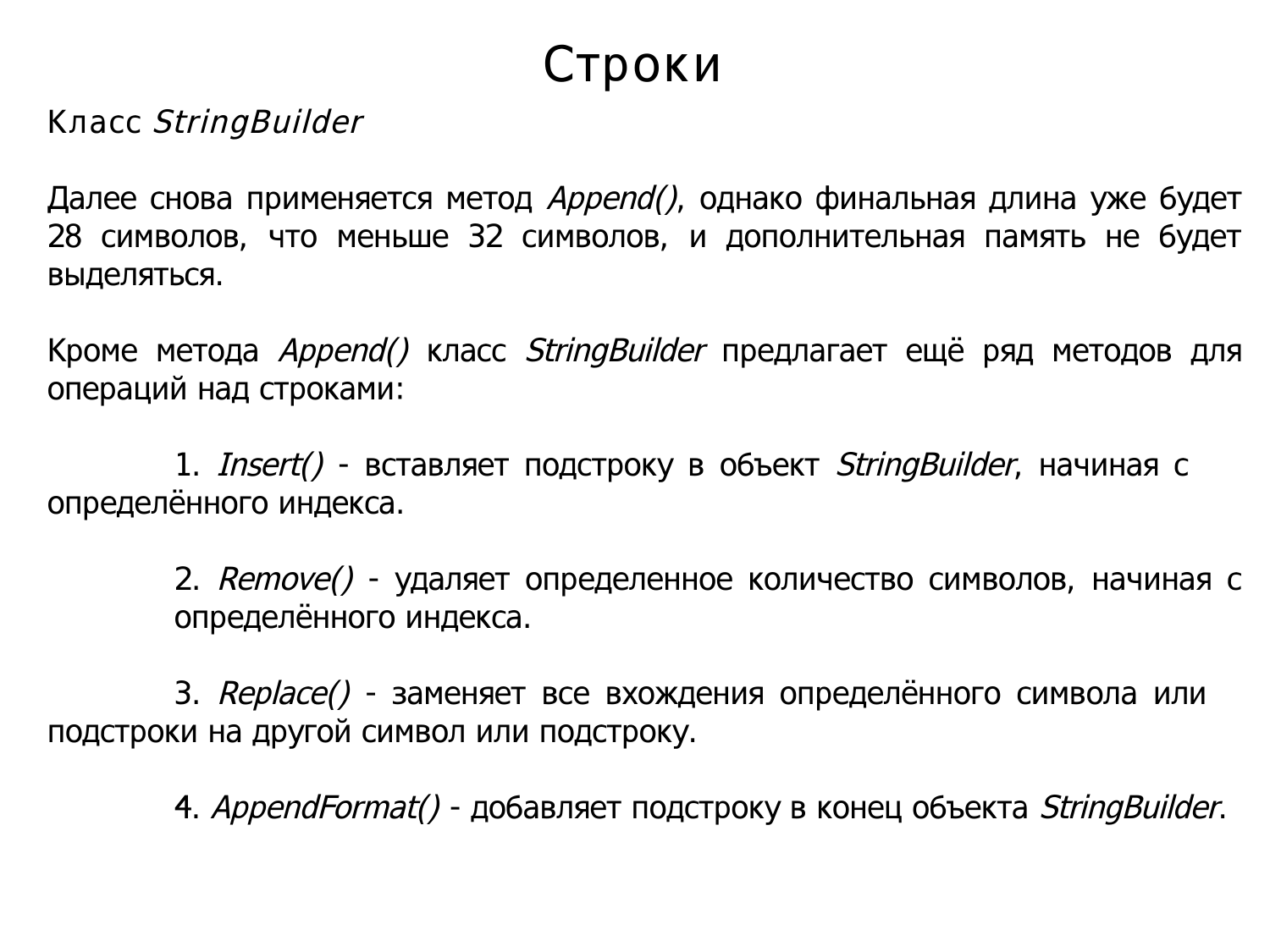

Строки
Класс StringBuilder

Далее снова применяется метод Append(), однако финальная длина уже будет 28 символов, что меньше 32 символов, и дополнительная память не будет выделяться.

Кроме метода Append() класс StringBuilder предлагает ещё ряд методов для операций над строками:

	1. Insert() - вставляет подстроку в объект StringBuilder, начиная с 	определённого индекса.

	2. Remove() - удаляет определенное количество символов, начиная с 	определённого индекса.

	3. Replace() - заменяет все вхождения определённого символа или 	подстроки на другой символ или подстроку.

	4. AppendFormat() - добавляет подстроку в конец объекта StringBuilder.